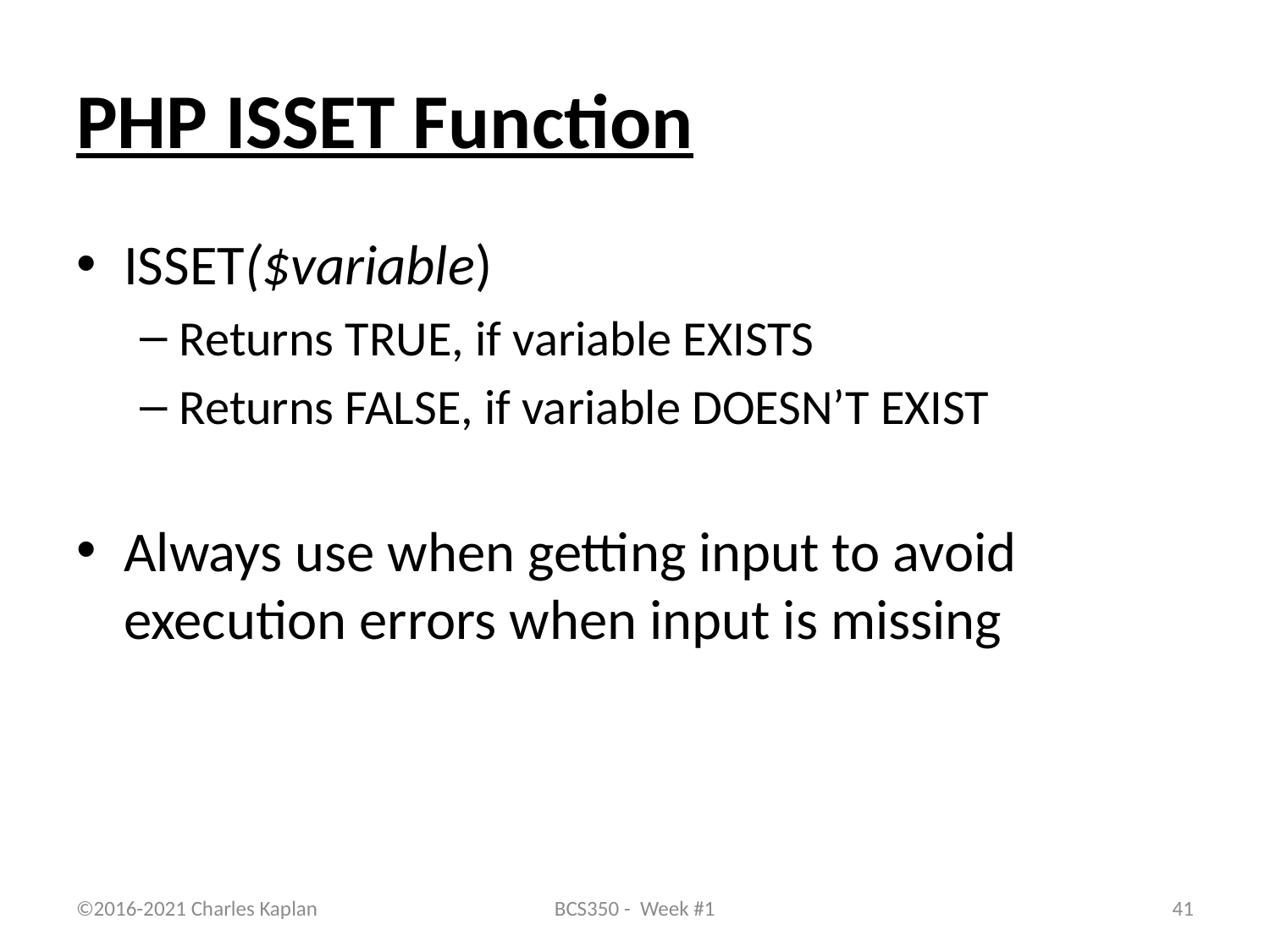

# PHP ISSET Function
ISSET($variable)
Returns TRUE, if variable EXISTS
Returns FALSE, if variable DOESN’T EXIST

Always use when getting input to avoid execution errors when input is missing
©2016-2021 Charles Kaplan
BCS350 -  Week #1
41